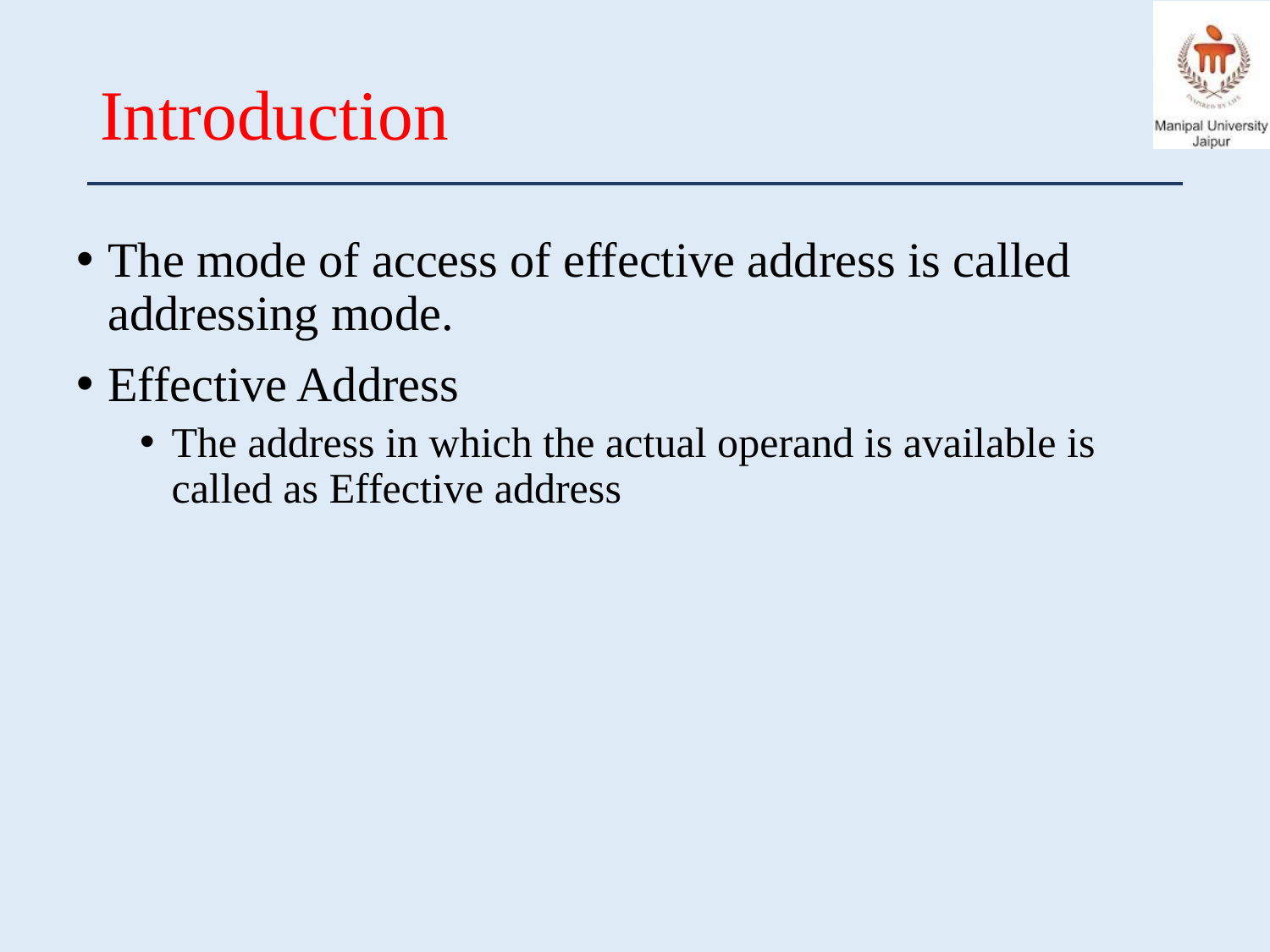

# Introduction
The mode of access of effective address is called addressing mode.
Effective Address
The address in which the actual operand is available is called as Effective address